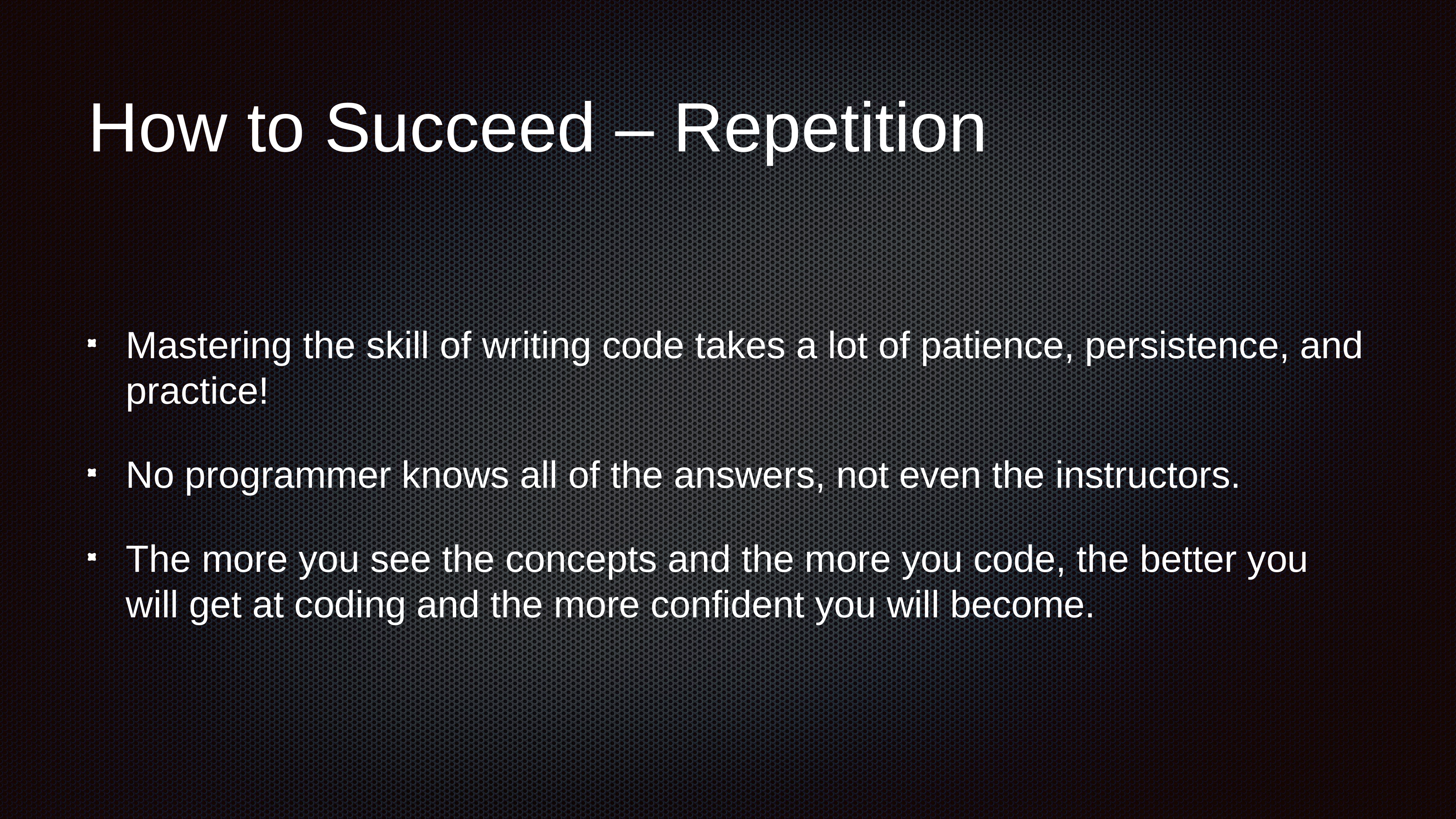

# How to Succeed – Repetition
Mastering the skill of writing code takes a lot of patience, persistence, and practice!
No programmer knows all of the answers, not even the instructors.
The more you see the concepts and the more you code, the better you will get at coding and the more confident you will become.